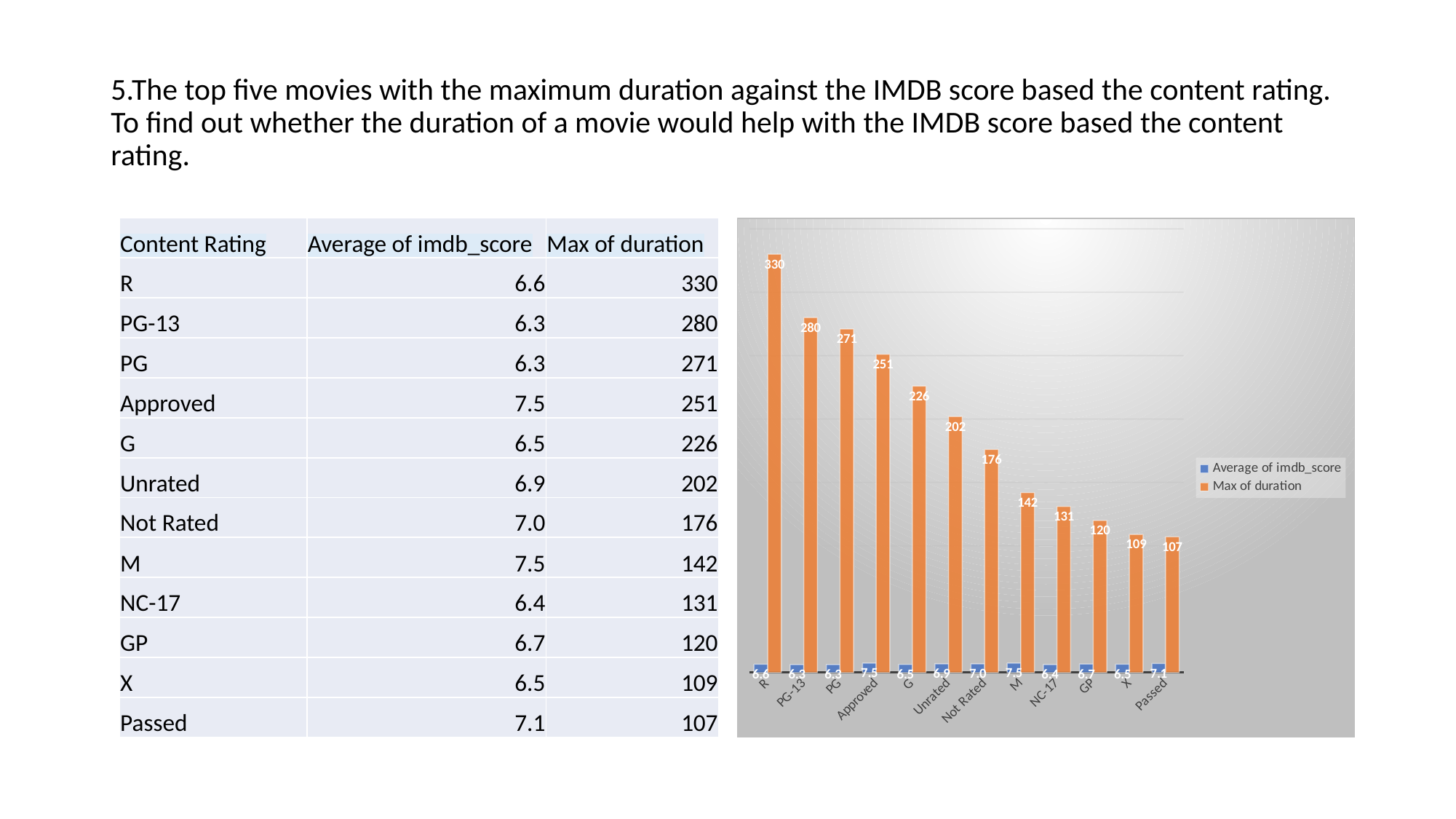

# 5.The top five movies with the maximum duration against the IMDB score based the content rating. To find out whether the duration of a movie would help with the IMDB score based the content rating.

### Chart

| Category | Average of imdb_score | Max of duration |
|---|---|---|
| R | 6.639470588235311 | 330.0 |
| PG-13 | 6.271122994652412 | 280.0 |
| PG | 6.298056537102476 | 271.0 |
| Approved | 7.470588235294118 | 251.0 |
| G | 6.502298850574716 | 226.0 |
| Unrated | 6.945454545454546 | 202.0 |
| Not Rated | 6.967647058823528 | 176.0 |
| M | 7.449999999999999 | 142.0 |
| NC-17 | 6.366666666666666 | 131.0 |
| GP | 6.7 | 120.0 |
| X | 6.540000000000001 | 109.0 |
| Passed | 7.133333333333333 | 107.0 |
| Content Rating | Average of imdb\_score | Max of duration |
| --- | --- | --- |
| R | 6.6 | 330 |
| PG-13 | 6.3 | 280 |
| PG | 6.3 | 271 |
| Approved | 7.5 | 251 |
| G | 6.5 | 226 |
| Unrated | 6.9 | 202 |
| Not Rated | 7.0 | 176 |
| M | 7.5 | 142 |
| NC-17 | 6.4 | 131 |
| GP | 6.7 | 120 |
| X | 6.5 | 109 |
| Passed | 7.1 | 107 |